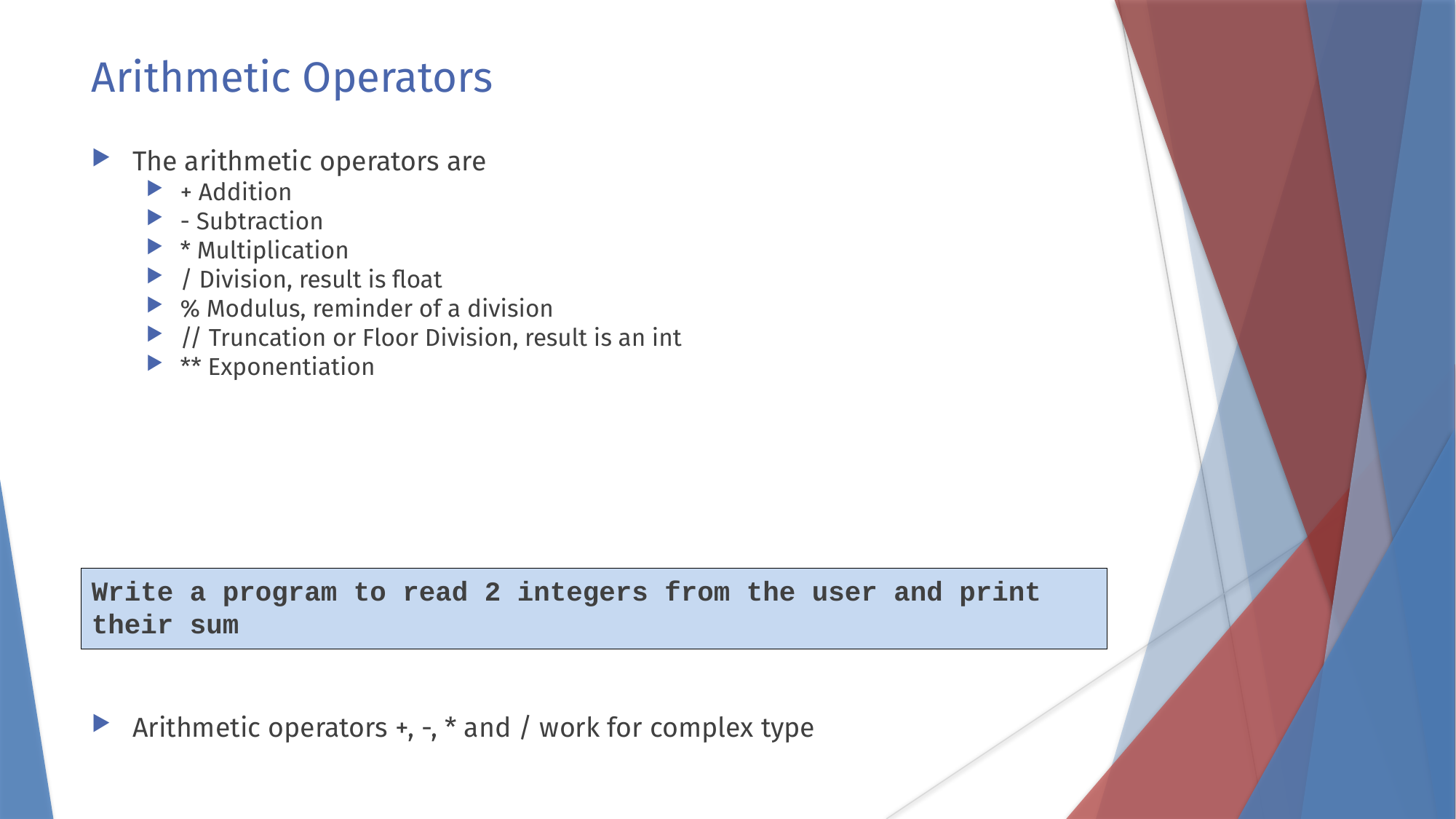

Arithmetic Operators
The arithmetic operators are
+ Addition
- Subtraction
* Multiplication
/ Division, result is float
% Modulus, reminder of a division
// Truncation or Floor Division, result is an int
** Exponentiation
Write a program to read 2 integers from the user and print their sum
Arithmetic operators +, -, * and / work for complex type